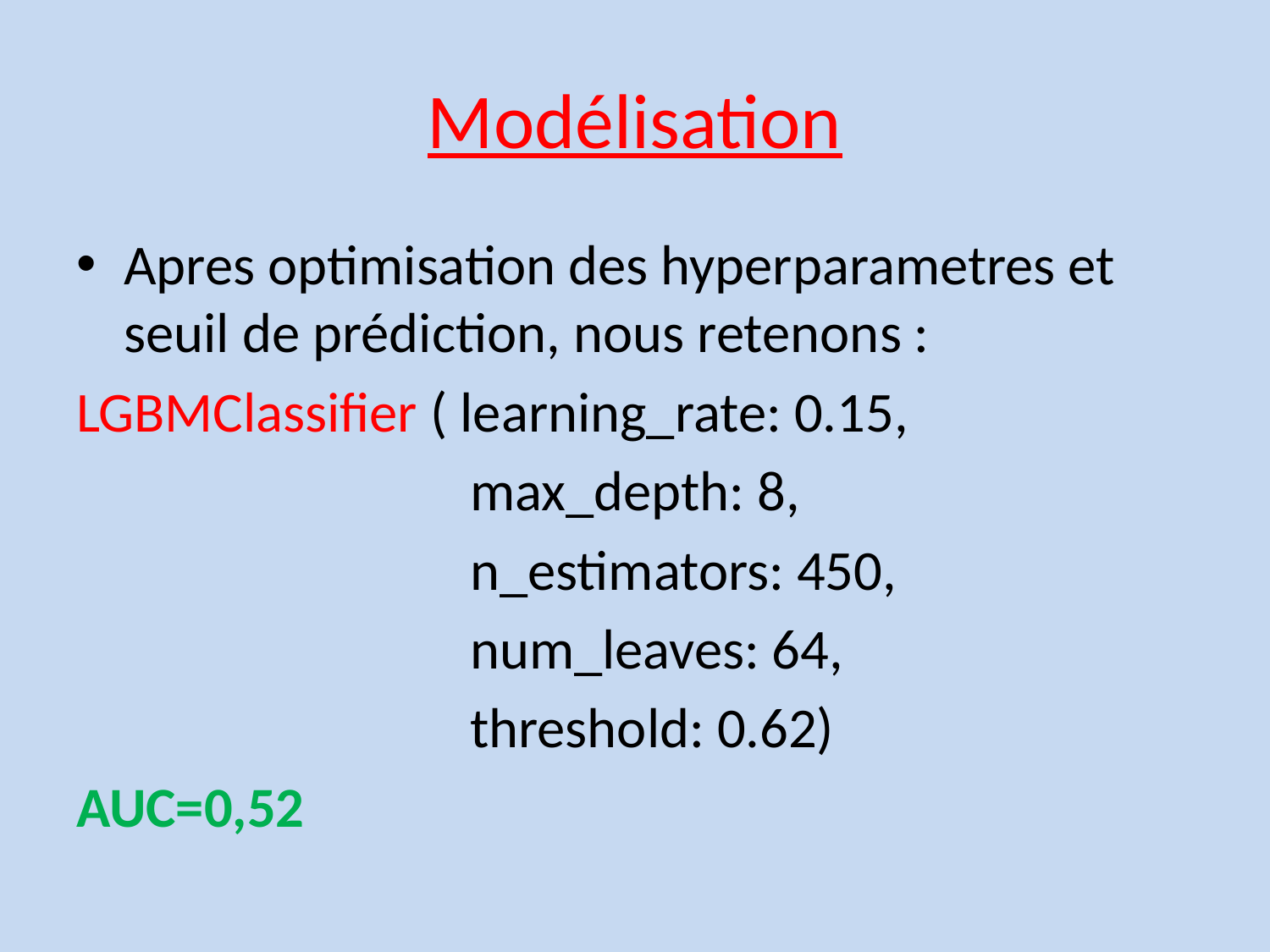

# Modélisation
Apres optimisation des hyperparametres et seuil de prédiction, nous retenons :
LGBMClassifier ( learning_rate: 0.15,
                               max_depth: 8,
                               n_estimators: 450,
                               num_leaves: 64,
                               threshold: 0.62)
AUC=0,52